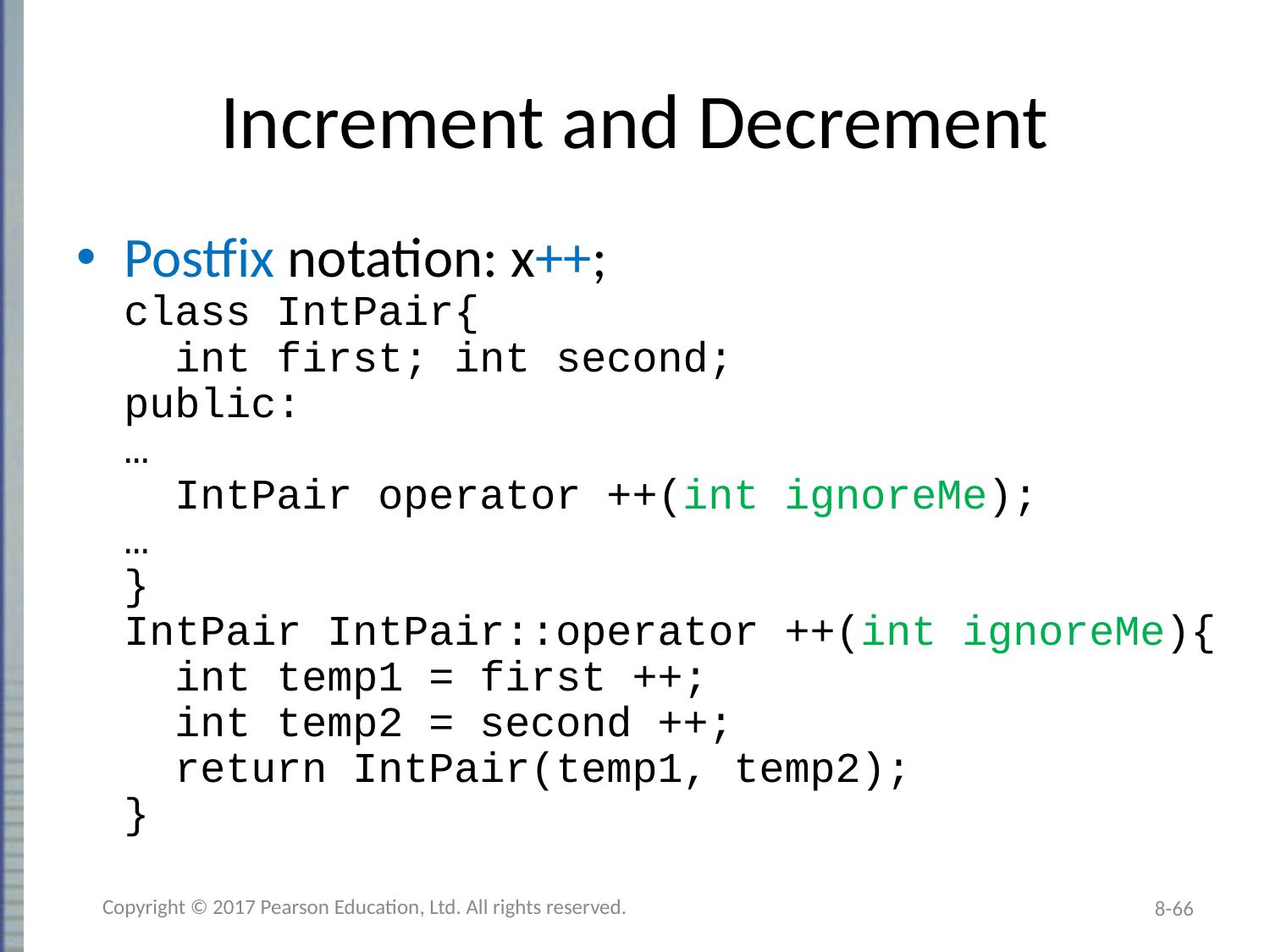

# Increment and Decrement
Postfix notation: x++;
class IntPair{
  int first; int second;
public:
…
  IntPair operator ++(int ignoreMe);
…
}
IntPair IntPair::operator ++(int ignoreMe){
  int temp1 = first ++;
  int temp2 = second ++;
  return IntPair(temp1, temp2);
}
Copyright © 2017 Pearson Education, Ltd. All rights reserved.
8-66